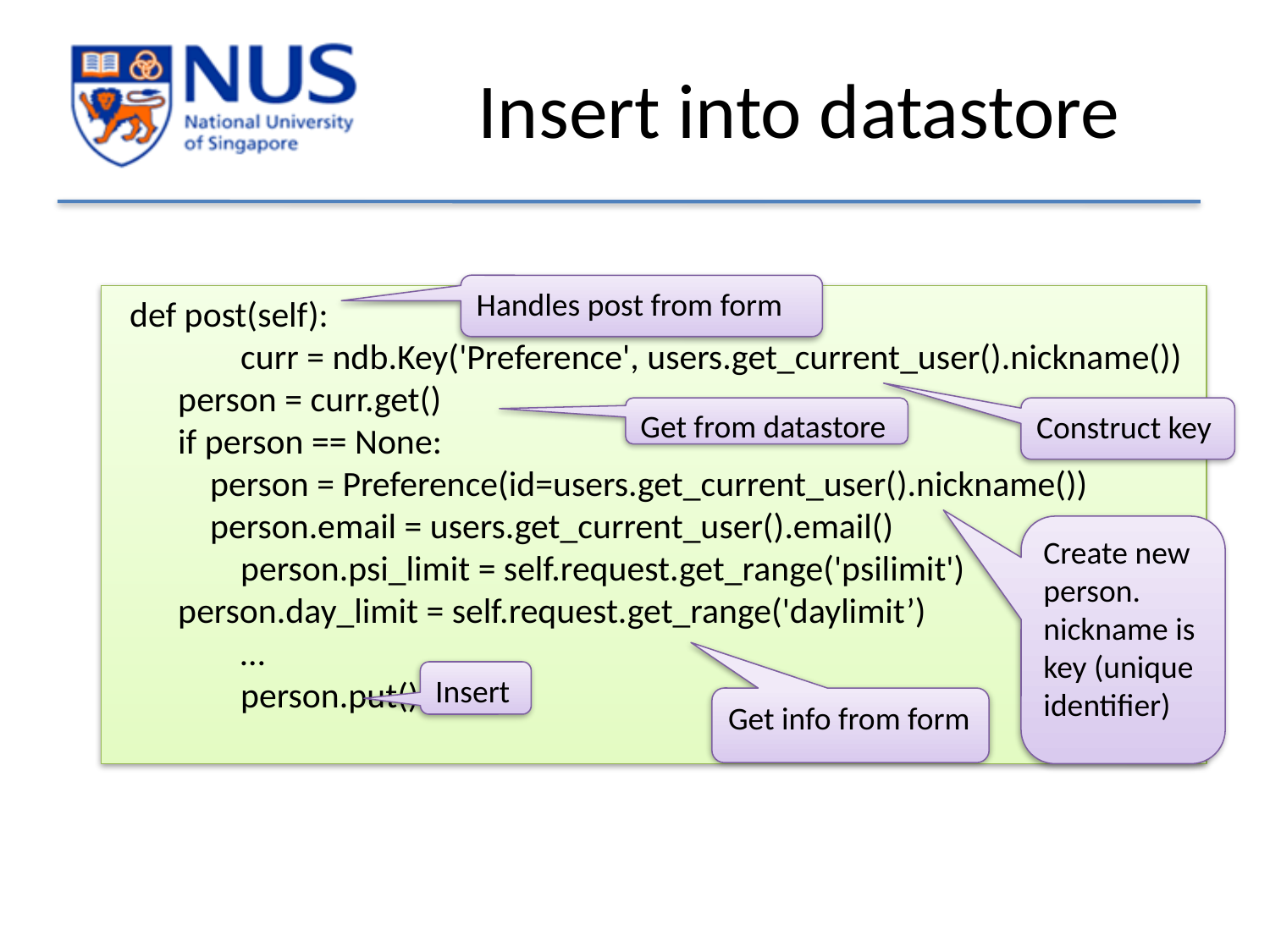

# Insert into datastore
Handles post from form
  def post(self):
	curr = ndb.Key('Preference', users.get_current_user().nickname())
        person = curr.get()
        if person == None:
            person = Preference(id=users.get_current_user().nickname())
            person.email = users.get_current_user().email()
	person.psi_limit = self.request.get_range('psilimit')
        person.day_limit = self.request.get_range('daylimit’)
	…
	person.put()

Get from datastore
Construct key
Create new person. nickname is key (unique identifier)
Insert
Get info from form